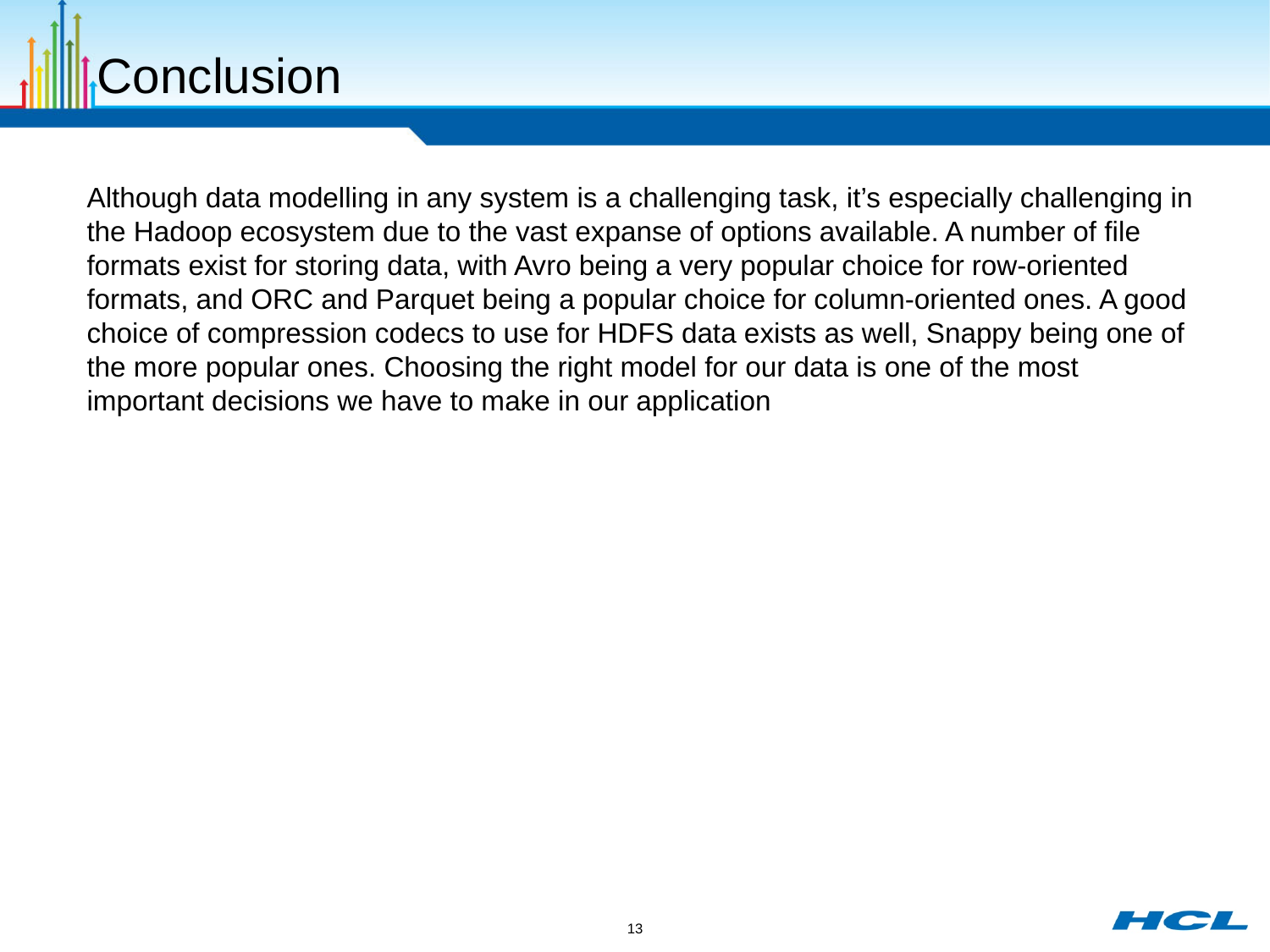

# Conclusion
Although data modelling in any system is a challenging task, it’s especially challenging in the Hadoop ecosystem due to the vast expanse of options available. A number of file formats exist for storing data, with Avro being a very popular choice for row-oriented formats, and ORC and Parquet being a popular choice for column-oriented ones. A good choice of compression codecs to use for HDFS data exists as well, Snappy being one of the more popular ones. Choosing the right model for our data is one of the most important decisions we have to make in our application

13